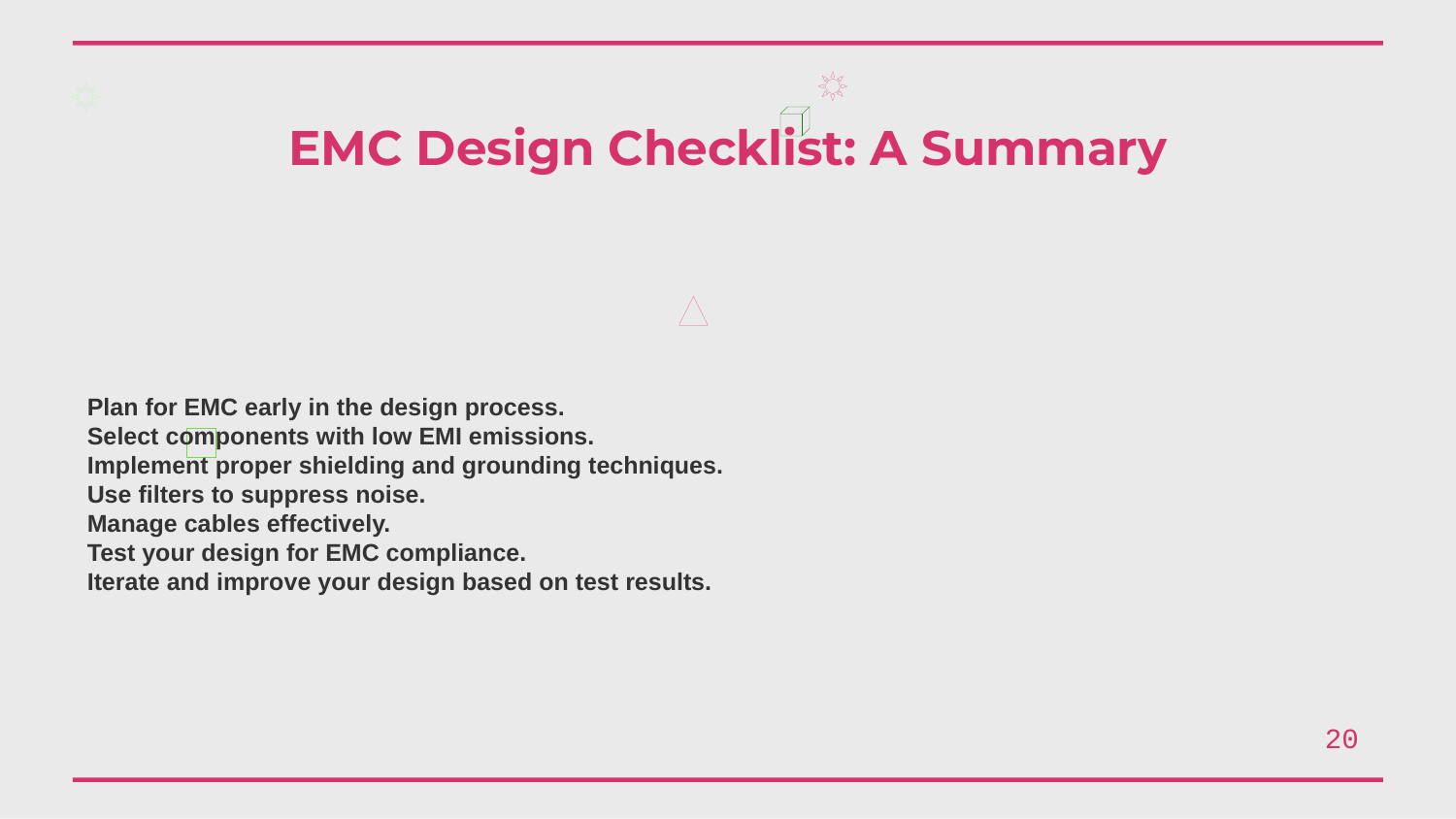

EMC Design Checklist: A Summary

Plan for EMC early in the design process.
Select components with low EMI emissions.
Implement proper shielding and grounding techniques.
Use filters to suppress noise.
Manage cables effectively.
Test your design for EMC compliance.
Iterate and improve your design based on test results.

20